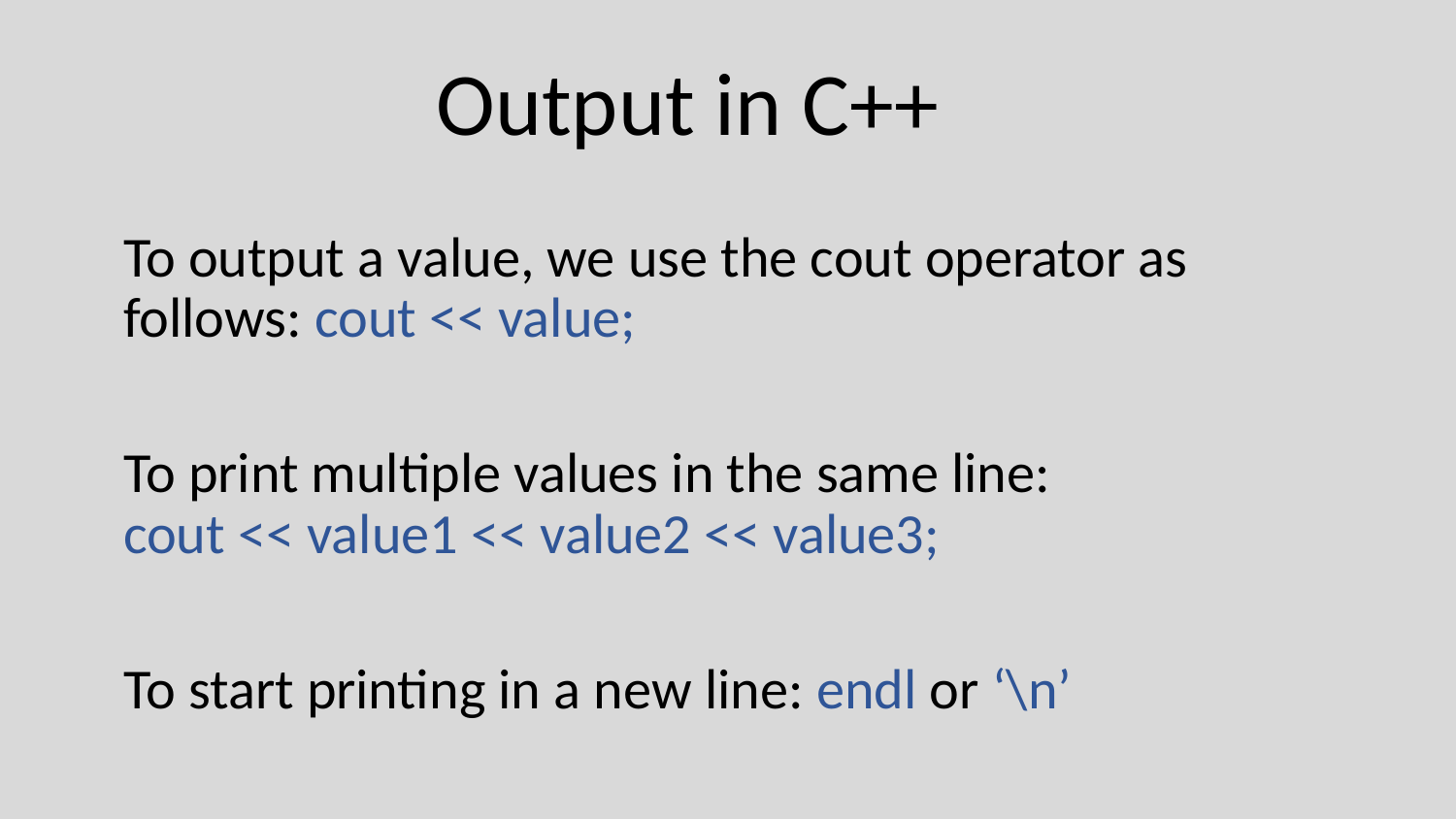

# Output in C++
To output a value, we use the cout operator as follows: cout << value;

To print multiple values in the same line:
cout << value1 << value2 << value3;

To start printing in a new line: endl or ‘\n’